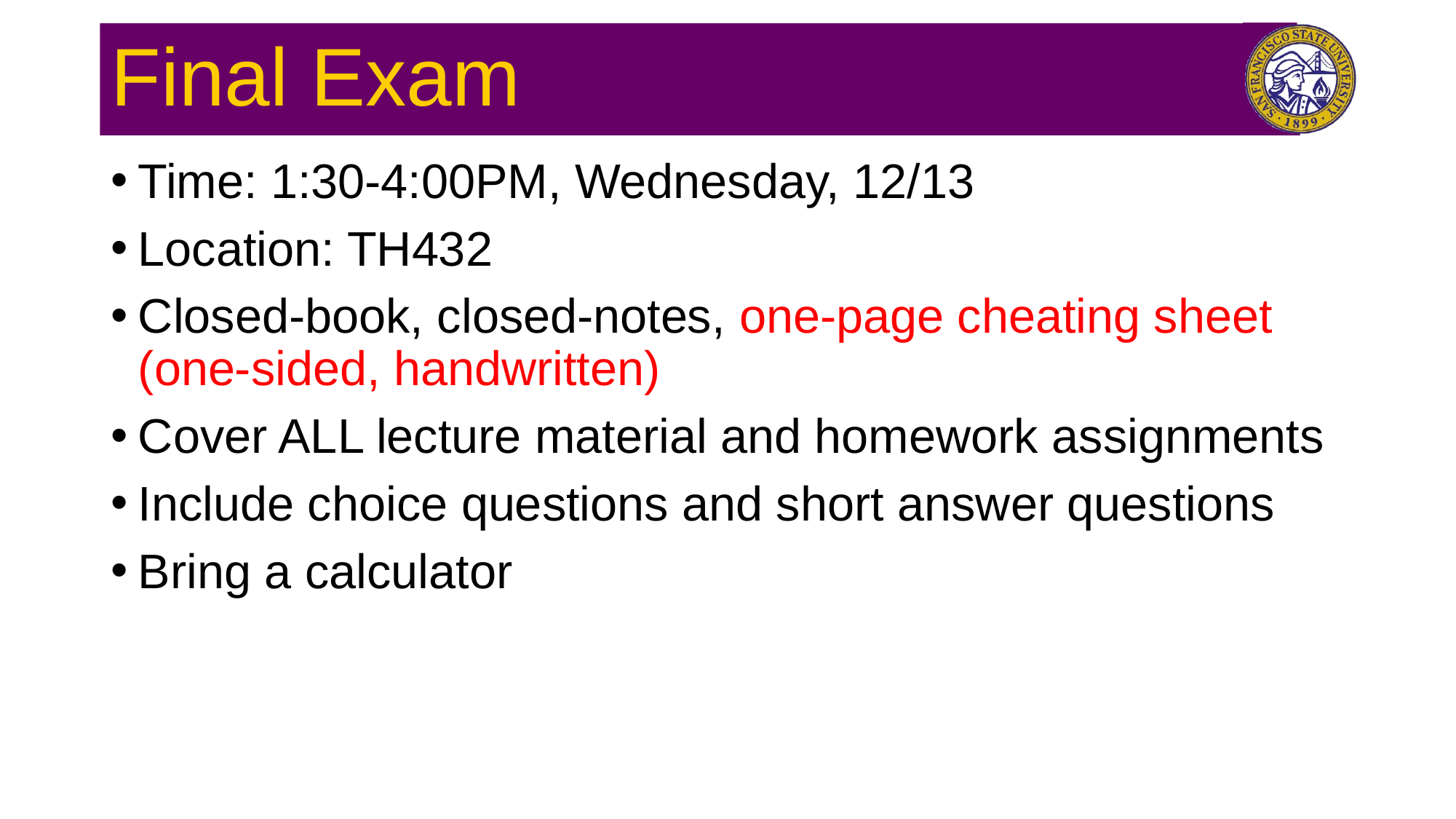

# Final Exam
Time: 1:30-4:00PM, Wednesday, 12/13
Location: TH432
Closed-book, closed-notes, one-page cheating sheet (one-sided, handwritten)
Cover ALL lecture material and homework assignments
Include choice questions and short answer questions
Bring a calculator